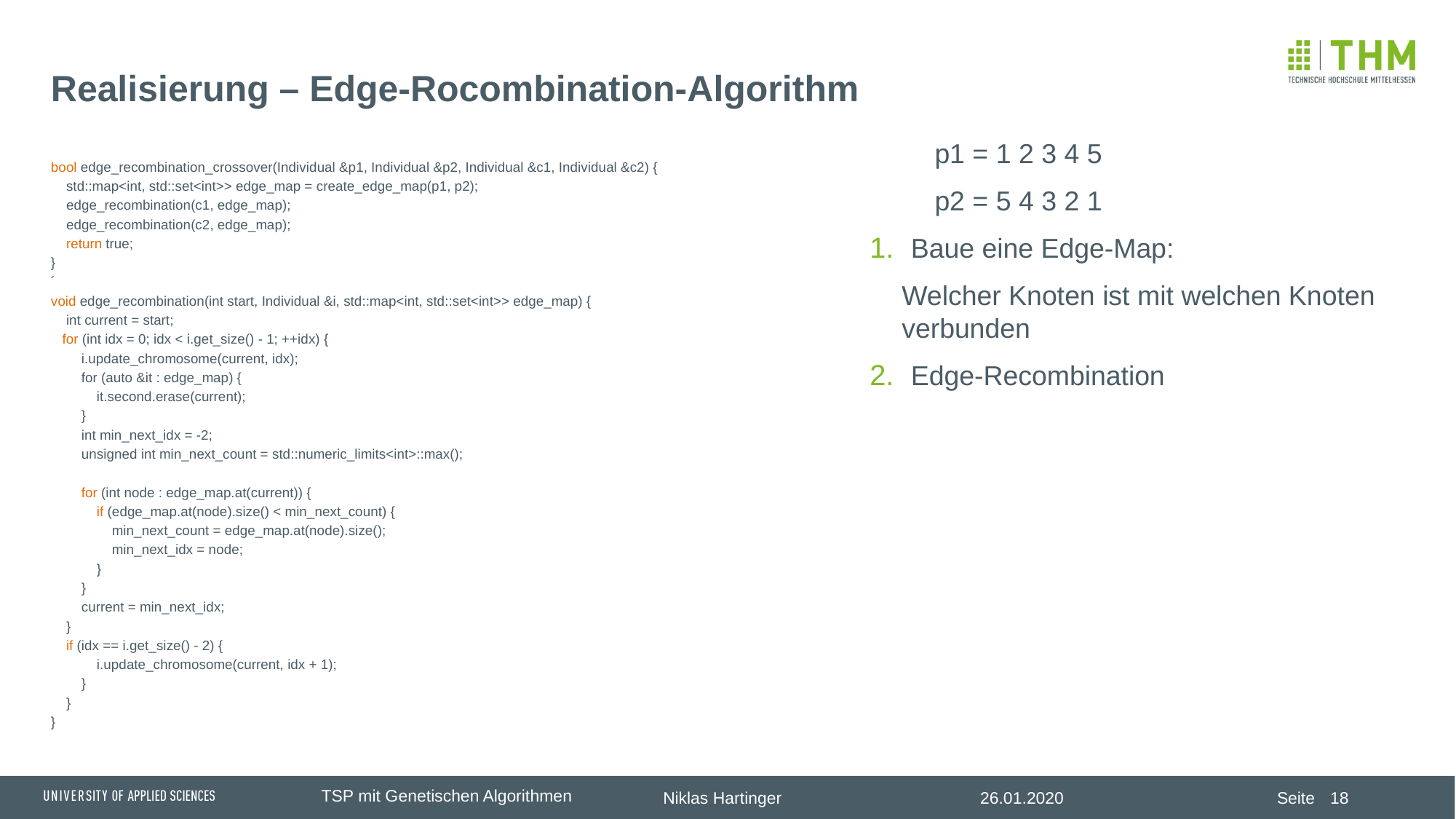

# Realisierung – Edge-Rocombination-Algorithm
p1 = 1 2 3 4 5
p2 = 5 4 3 2 1
Baue eine Edge-Map:
Welcher Knoten ist mit welchen Knoten verbunden
Edge-Recombination

bool edge_recombination_crossover(Individual &p1, Individual &p2, Individual &c1, Individual &c2) {
    std::map<int, std::set<int>> edge_map = create_edge_map(p1, p2);
    edge_recombination(c1, edge_map);
    edge_recombination(c2, edge_map);
    return true;
}
´
void edge_recombination(int start, Individual &i, std::map<int, std::set<int>> edge_map) {
    int current = start;
   for (int idx = 0; idx < i.get_size() - 1; ++idx) {
        i.update_chromosome(current, idx);
        for (auto &it : edge_map) {
            it.second.erase(current);
        }
        int min_next_idx = -2;
        unsigned int min_next_count = std::numeric_limits<int>::max();

        for (int node : edge_map.at(current)) {
            if (edge_map.at(node).size() < min_next_count) {
                min_next_count = edge_map.at(node).size();
                min_next_idx = node;
            }
        }
        current = min_next_idx;
    }
    if (idx == i.get_size() - 2) {
            i.update_chromosome(current, idx + 1);
        }
    }
}